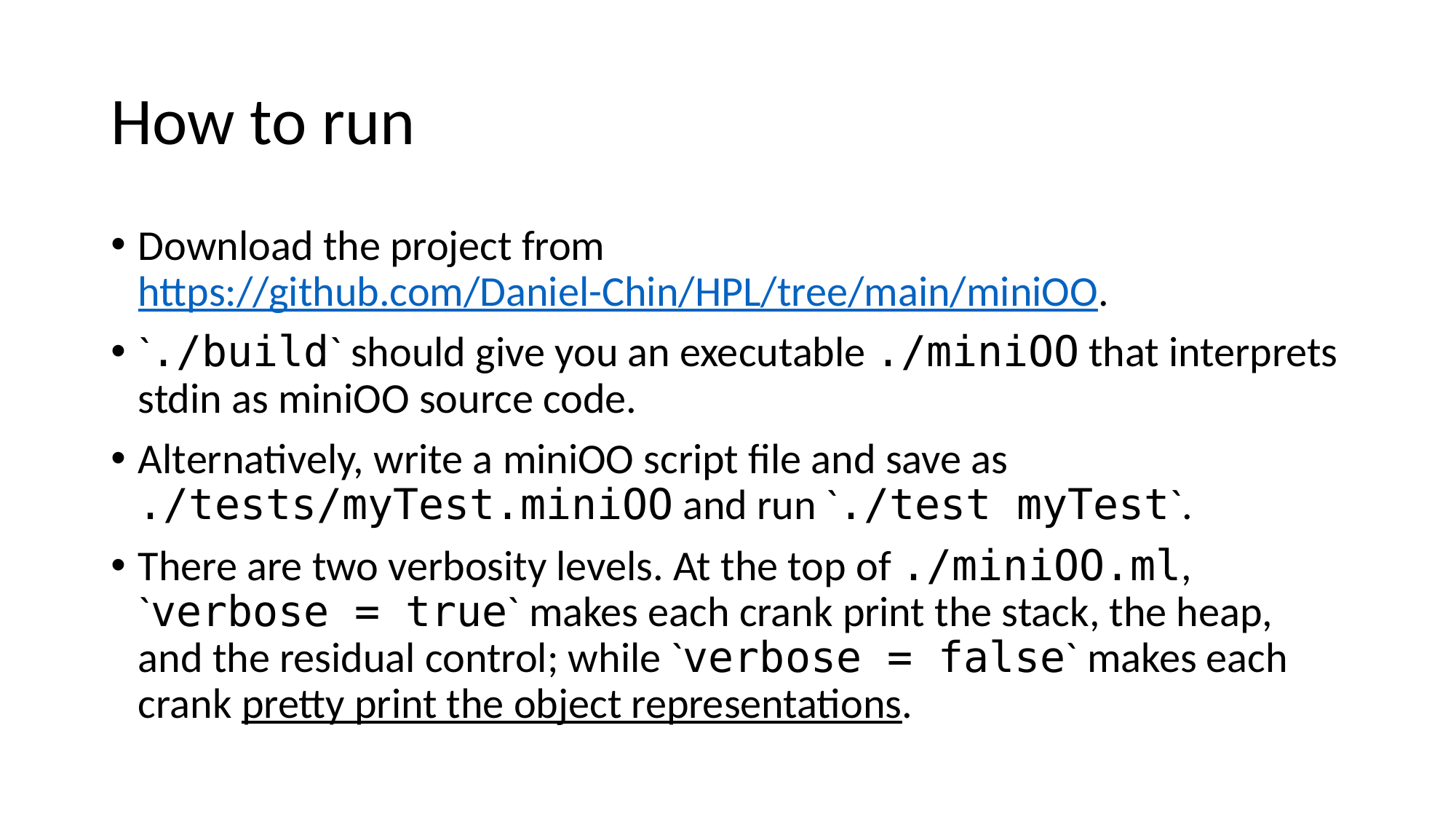

# How to run
Download the project from
https://github.com/Daniel-Chin/HPL/tree/main/miniOO.
`./build` should give you an executable ./miniOO that interprets stdin as miniOO source code.
Alternatively, write a miniOO script file and save as ./tests/myTest.miniOO and run `./test myTest`.
There are two verbosity levels. At the top of ./miniOO.ml, `verbose = true` makes each crank print the stack, the heap, and the residual control; while `verbose = false` makes each crank pretty print the object representations.